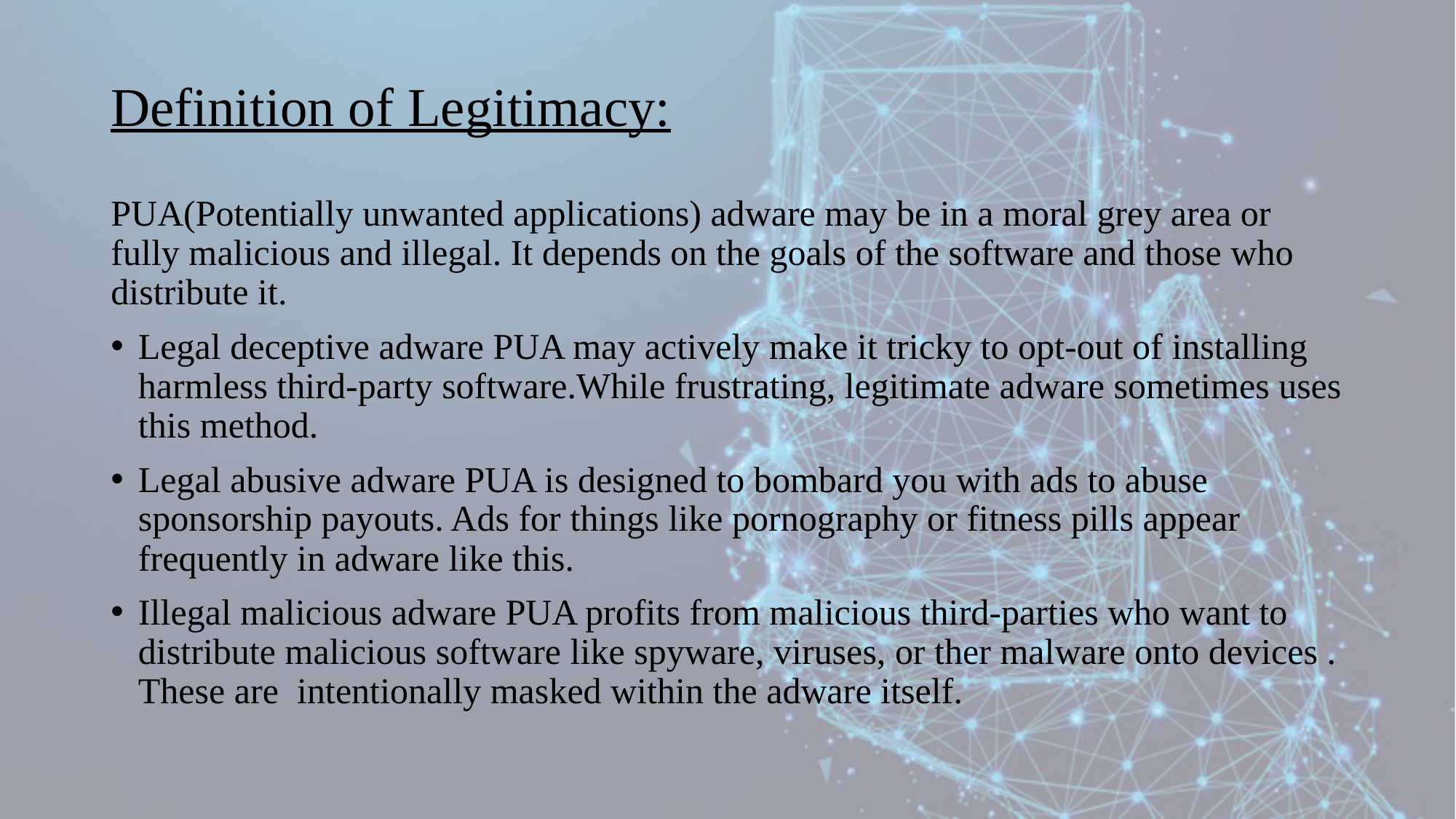

# Definition of Legitimacy:
PUA(Potentially unwanted applications) adware may be in a moral grey area or fully malicious and illegal. It depends on the goals of the software and those who distribute it.
Legal deceptive adware PUA may actively make it tricky to opt-out of installing harmless third-party software.While frustrating, legitimate adware sometimes uses this method.
Legal abusive adware PUA is designed to bombard you with ads to abuse sponsorship payouts. Ads for things like pornography or fitness pills appear frequently in adware like this.
Illegal malicious adware PUA profits from malicious third-parties who want to distribute malicious software like spyware, viruses, or ther malware onto devices . These are  intentionally masked within the adware itself.